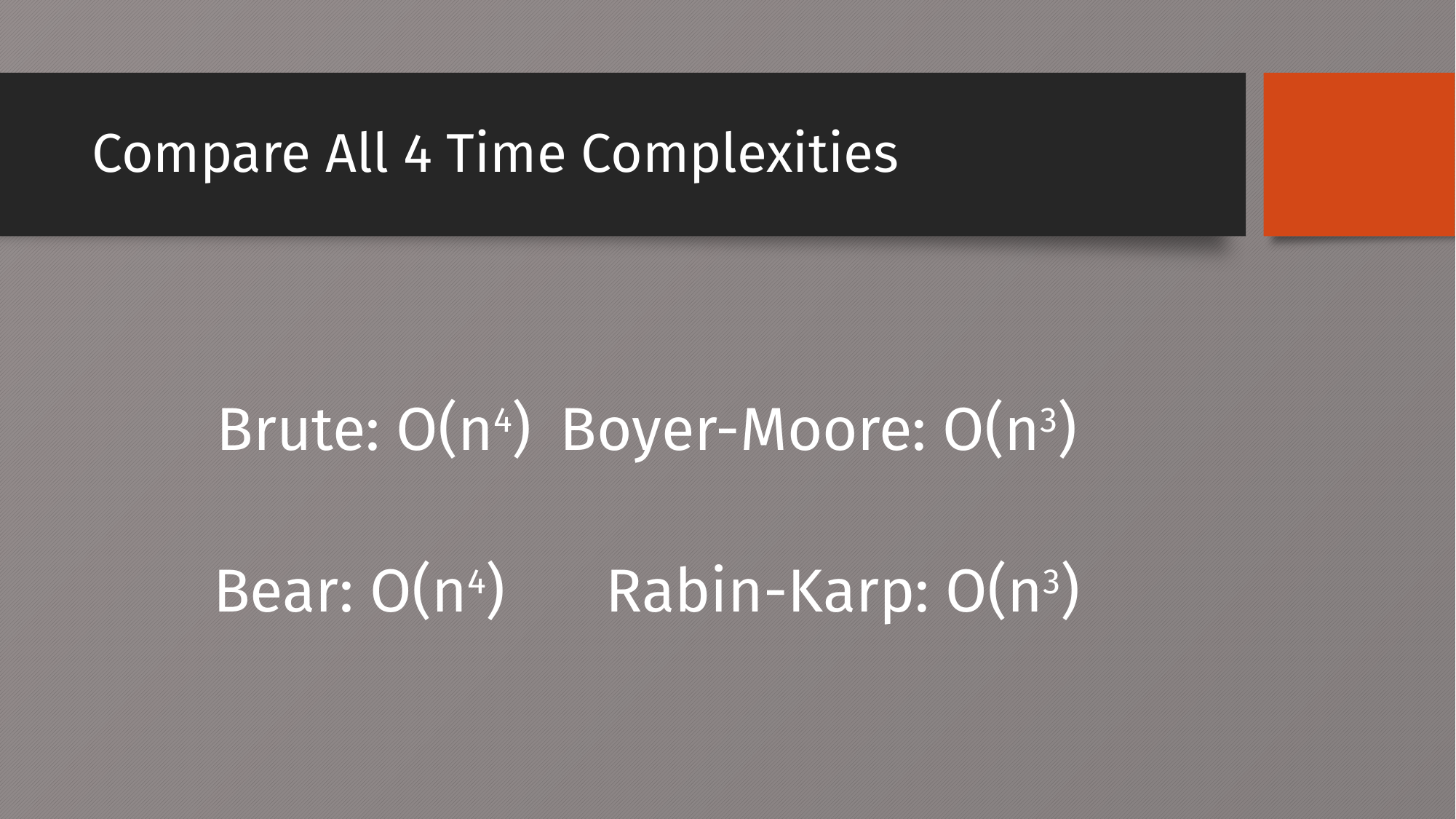

# Compare All 4 Time Complexities

Brute: O(n4)	 Boyer-Moore: O(n3)

Bear: O(n4)	       Rabin-Karp: O(n3)